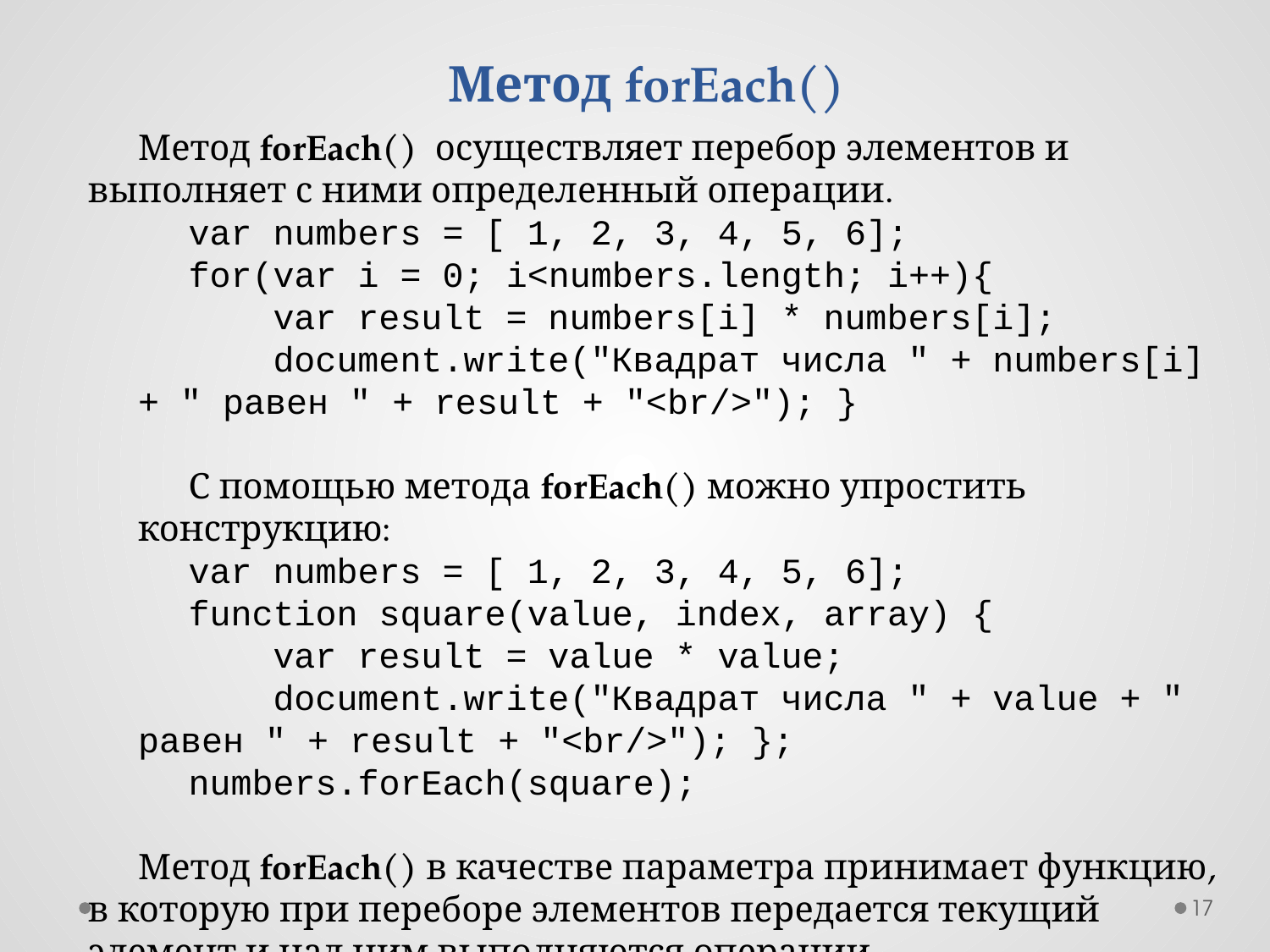

Метод forEach()
Метод forEach()  осуществляет перебор элементов и выполняет с ними определенный операции.
var numbers = [ 1, 2, 3, 4, 5, 6];
for(var i = 0; i<numbers.length; i++){
    var result = numbers[i] * numbers[i];
    document.write("Квадрат числа " + numbers[i] + " равен " + result + "<br/>"); }

С помощью метода forEach() можно упростить конструкцию:
var numbers = [ 1, 2, 3, 4, 5, 6];
function square(value, index, array) {
    var result = value * value;
    document.write("Квадрат числа " + value + " равен " + result + "<br/>"); };
numbers.forEach(square);

Метод forEach() в качестве параметра принимает функцию, в которую при переборе элементов передается текущий элемент и над ним выполняются операции.
17